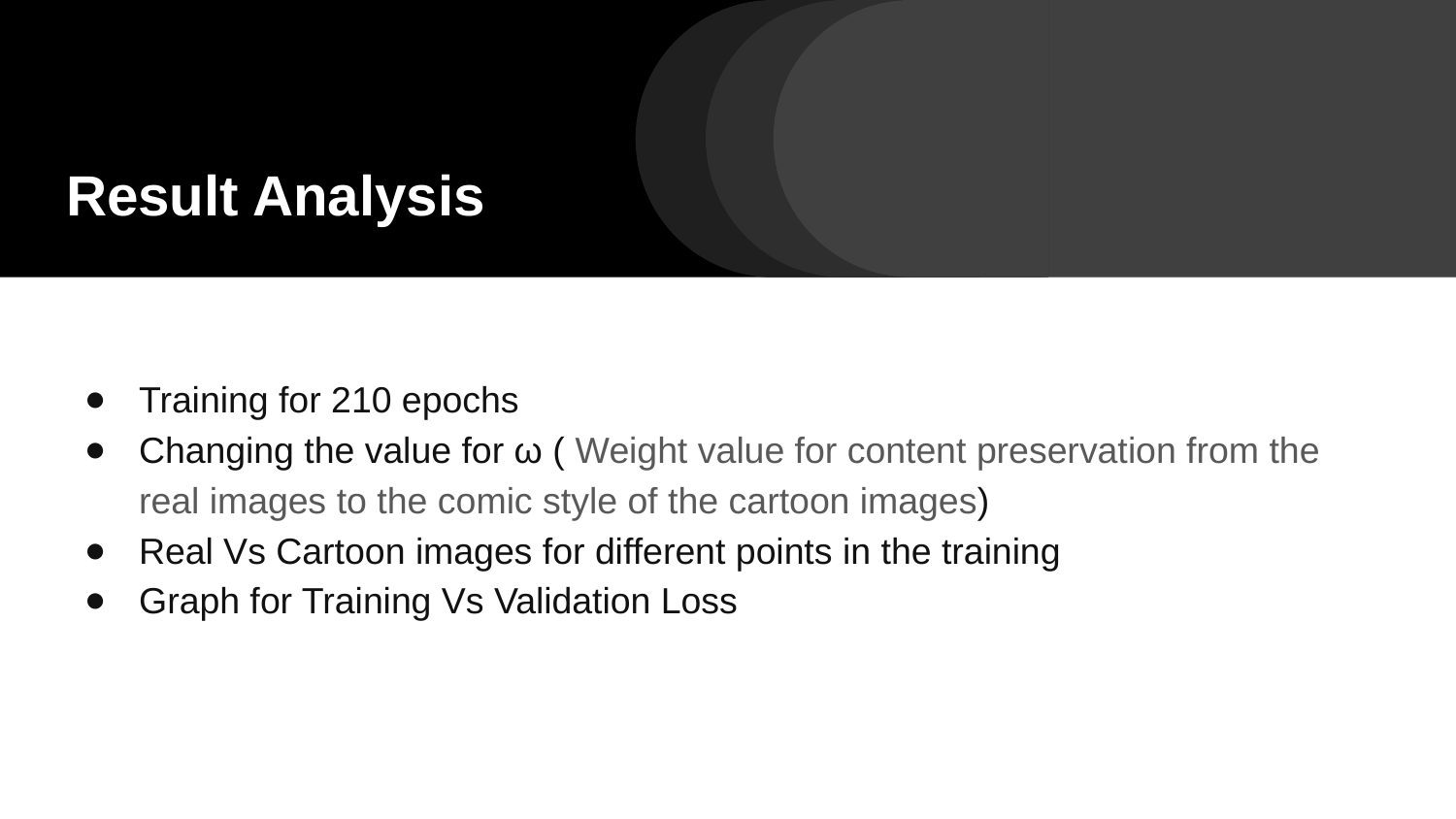

# Result Analysis
Training for 210 epochs
Changing the value for ω ( Weight value for content preservation from the real images to the comic style of the cartoon images)
Real Vs Cartoon images for different points in the training
Graph for Training Vs Validation Loss